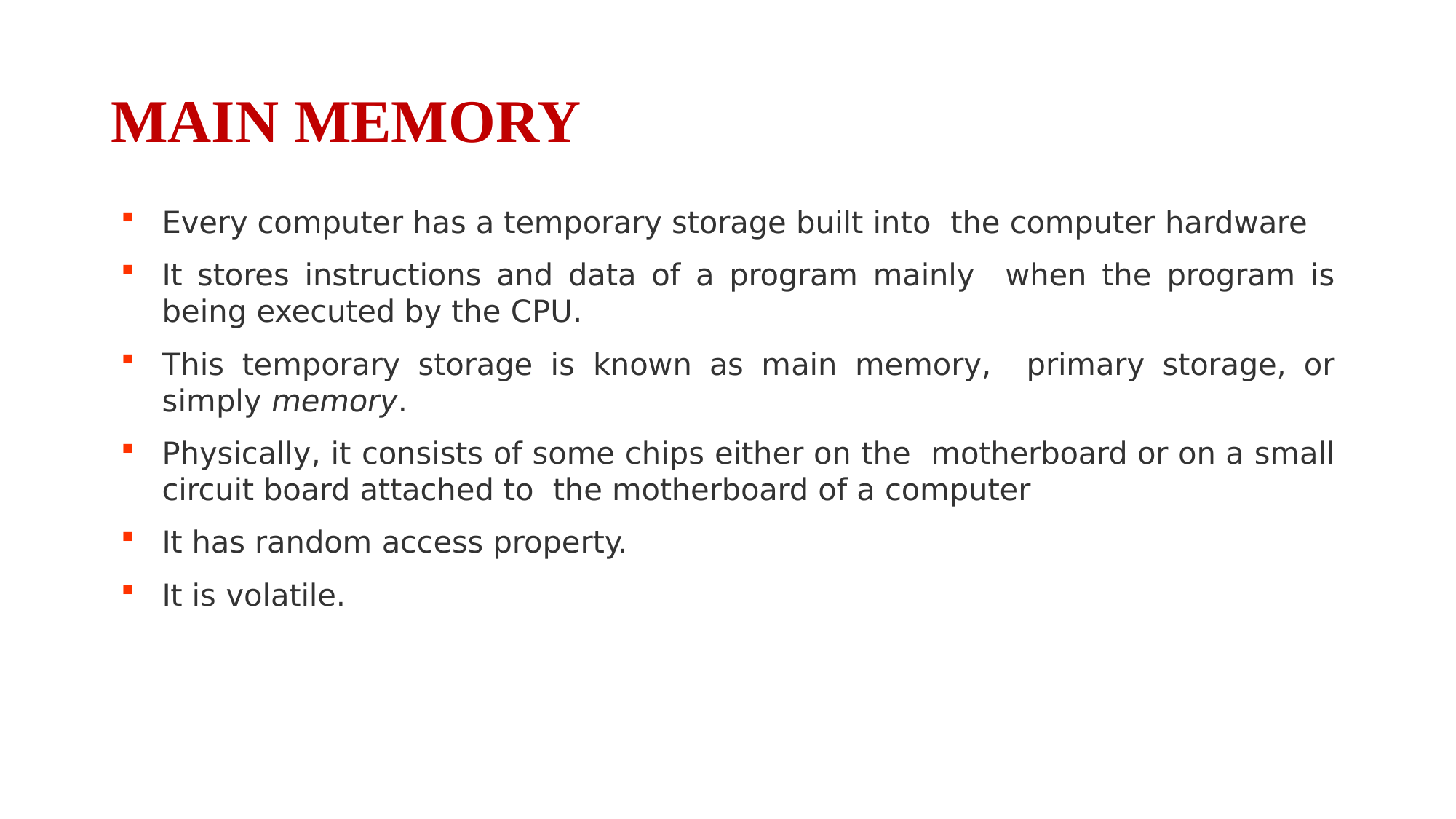

# MAIN MEMORY
Every computer has a temporary storage built into  the computer hardware
It stores instructions and data of a program mainly  when the program is being executed by the CPU.
This temporary storage is known as main memory,  primary storage, or simply memory.
Physically, it consists of some chips either on the  motherboard or on a small circuit board attached to  the motherboard of a computer
It has random access property.
It is volatile.